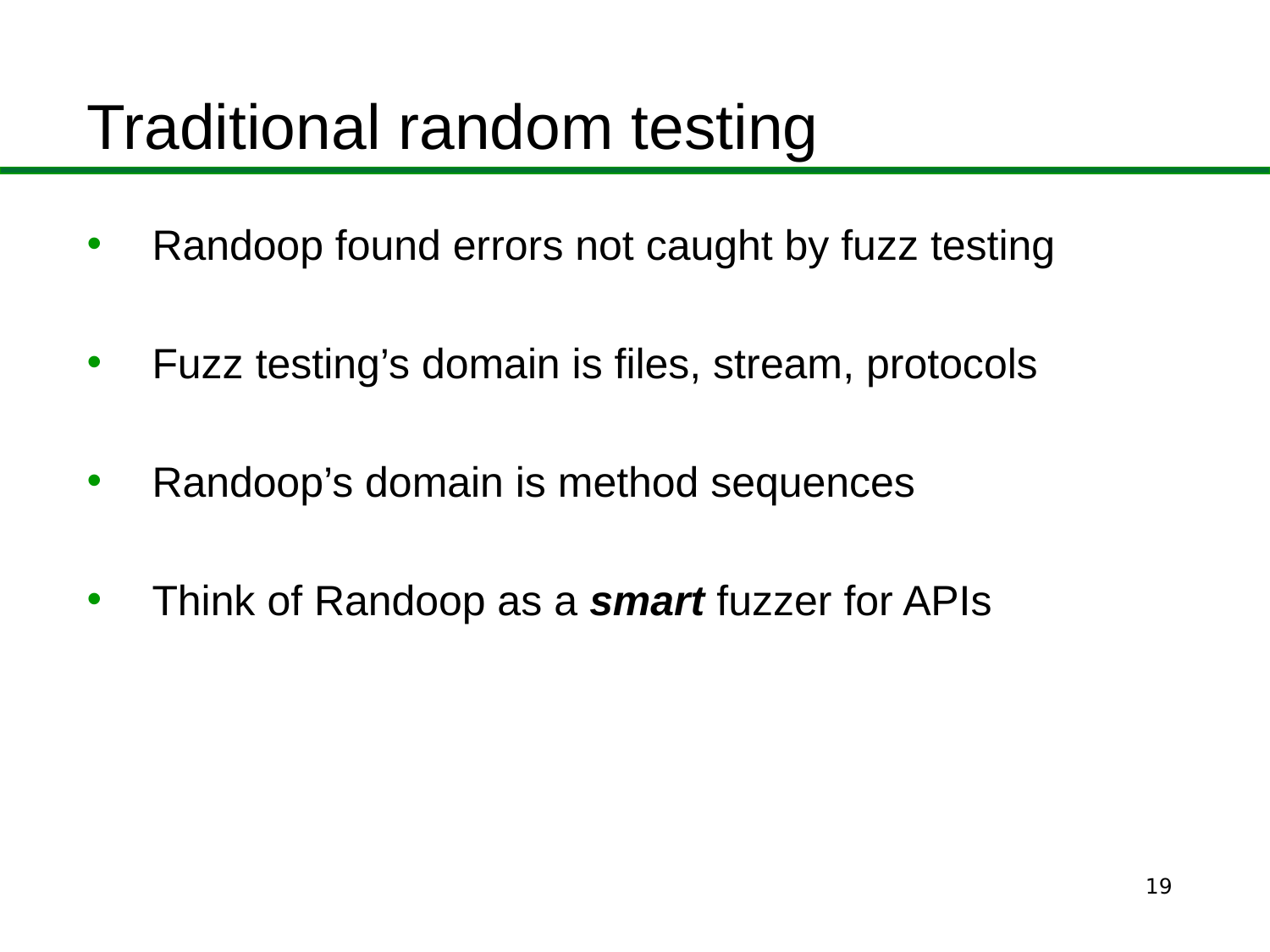

# Traditional random testing
Randoop found errors not caught by fuzz testing

Fuzz testing’s domain is files, stream, protocols

Randoop’s domain is method sequences

Think of Randoop as a smart fuzzer for APIs
19